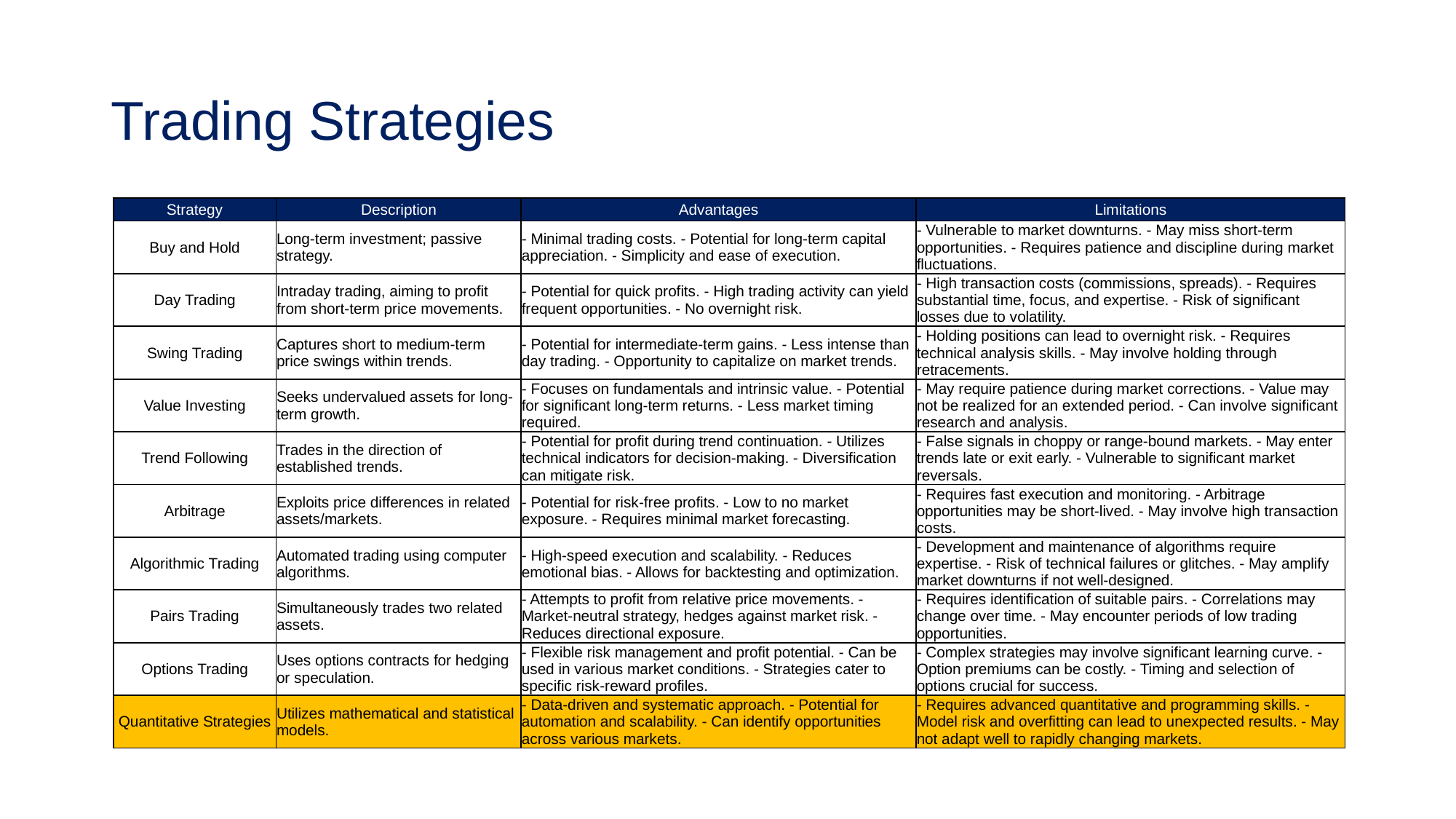

# Trading Strategies
| Strategy | Description | Advantages | Limitations |
| --- | --- | --- | --- |
| Buy and Hold | Long-term investment; passive strategy. | - Minimal trading costs. - Potential for long-term capital appreciation. - Simplicity and ease of execution. | - Vulnerable to market downturns. - May miss short-term opportunities. - Requires patience and discipline during market fluctuations. |
| Day Trading | Intraday trading, aiming to profit from short-term price movements. | - Potential for quick profits. - High trading activity can yield frequent opportunities. - No overnight risk. | - High transaction costs (commissions, spreads). - Requires substantial time, focus, and expertise. - Risk of significant losses due to volatility. |
| Swing Trading | Captures short to medium-term price swings within trends. | - Potential for intermediate-term gains. - Less intense than day trading. - Opportunity to capitalize on market trends. | - Holding positions can lead to overnight risk. - Requires technical analysis skills. - May involve holding through retracements. |
| Value Investing | Seeks undervalued assets for long-term growth. | - Focuses on fundamentals and intrinsic value. - Potential for significant long-term returns. - Less market timing required. | - May require patience during market corrections. - Value may not be realized for an extended period. - Can involve significant research and analysis. |
| Trend Following | Trades in the direction of established trends. | - Potential for profit during trend continuation. - Utilizes technical indicators for decision-making. - Diversification can mitigate risk. | - False signals in choppy or range-bound markets. - May enter trends late or exit early. - Vulnerable to significant market reversals. |
| Arbitrage | Exploits price differences in related assets/markets. | - Potential for risk-free profits. - Low to no market exposure. - Requires minimal market forecasting. | - Requires fast execution and monitoring. - Arbitrage opportunities may be short-lived. - May involve high transaction costs. |
| Algorithmic Trading | Automated trading using computer algorithms. | - High-speed execution and scalability. - Reduces emotional bias. - Allows for backtesting and optimization. | - Development and maintenance of algorithms require expertise. - Risk of technical failures or glitches. - May amplify market downturns if not well-designed. |
| Pairs Trading | Simultaneously trades two related assets. | - Attempts to profit from relative price movements. - Market-neutral strategy, hedges against market risk. - Reduces directional exposure. | - Requires identification of suitable pairs. - Correlations may change over time. - May encounter periods of low trading opportunities. |
| Options Trading | Uses options contracts for hedging or speculation. | - Flexible risk management and profit potential. - Can be used in various market conditions. - Strategies cater to specific risk-reward profiles. | - Complex strategies may involve significant learning curve. - Option premiums can be costly. - Timing and selection of options crucial for success. |
| Quantitative Strategies | Utilizes mathematical and statistical models. | - Data-driven and systematic approach. - Potential for automation and scalability. - Can identify opportunities across various markets. | - Requires advanced quantitative and programming skills. - Model risk and overfitting can lead to unexpected results. - May not adapt well to rapidly changing markets. |